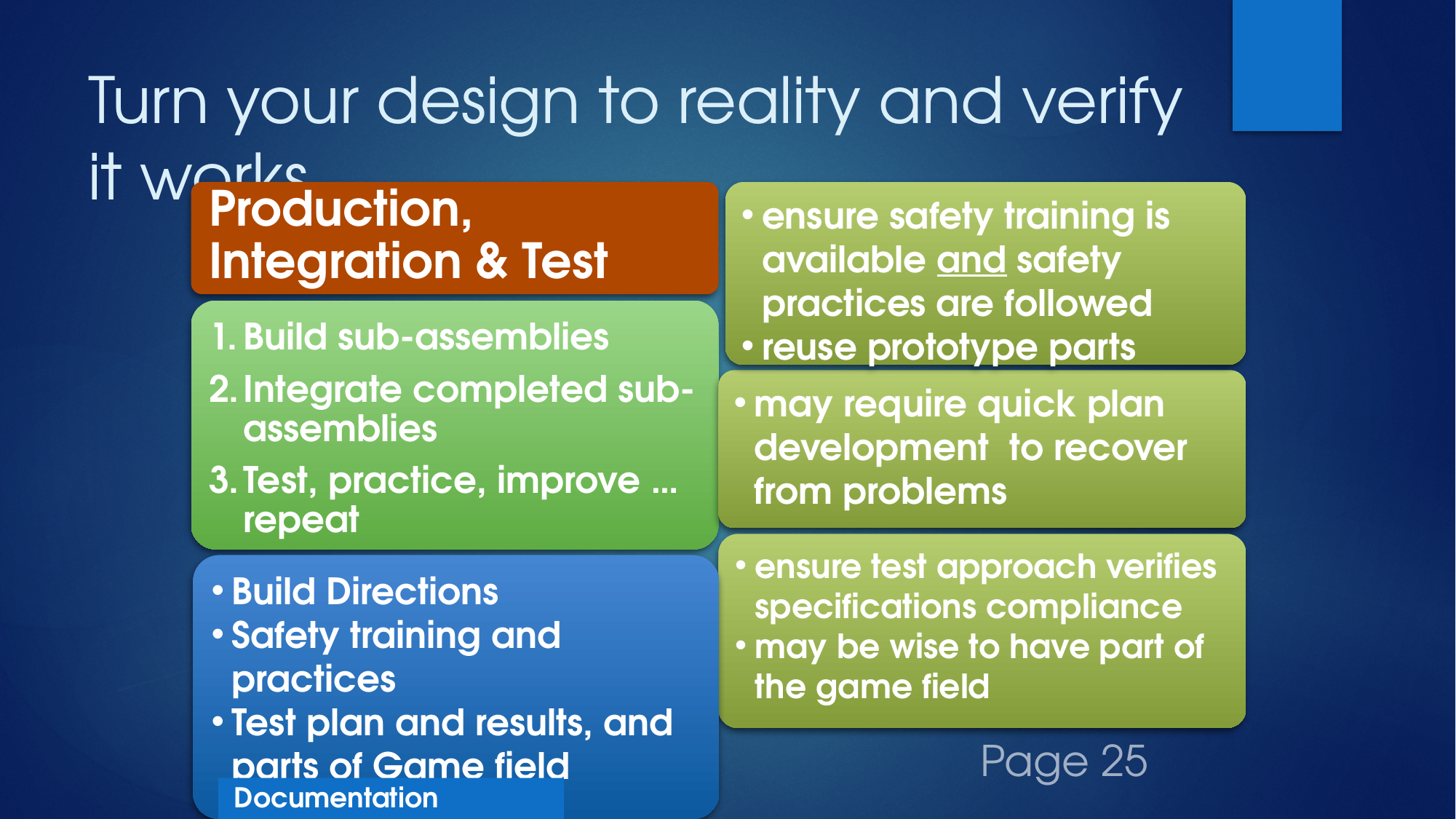

# Turn your design to reality and verify it works

Production, Integration & Test
ensure safety training is available and safety practices are followed
reuse prototype parts

Build sub-assemblies
Integrate completed sub-assemblies
Test, practice, improve … repeat

may require quick plan development  to recover from problems
ensure test approach verifies specifications compliance
may be wise to have part of the game field
Build Directions
Safety training and practices
Test plan and results, and parts of Game field
Page 25
Documentation